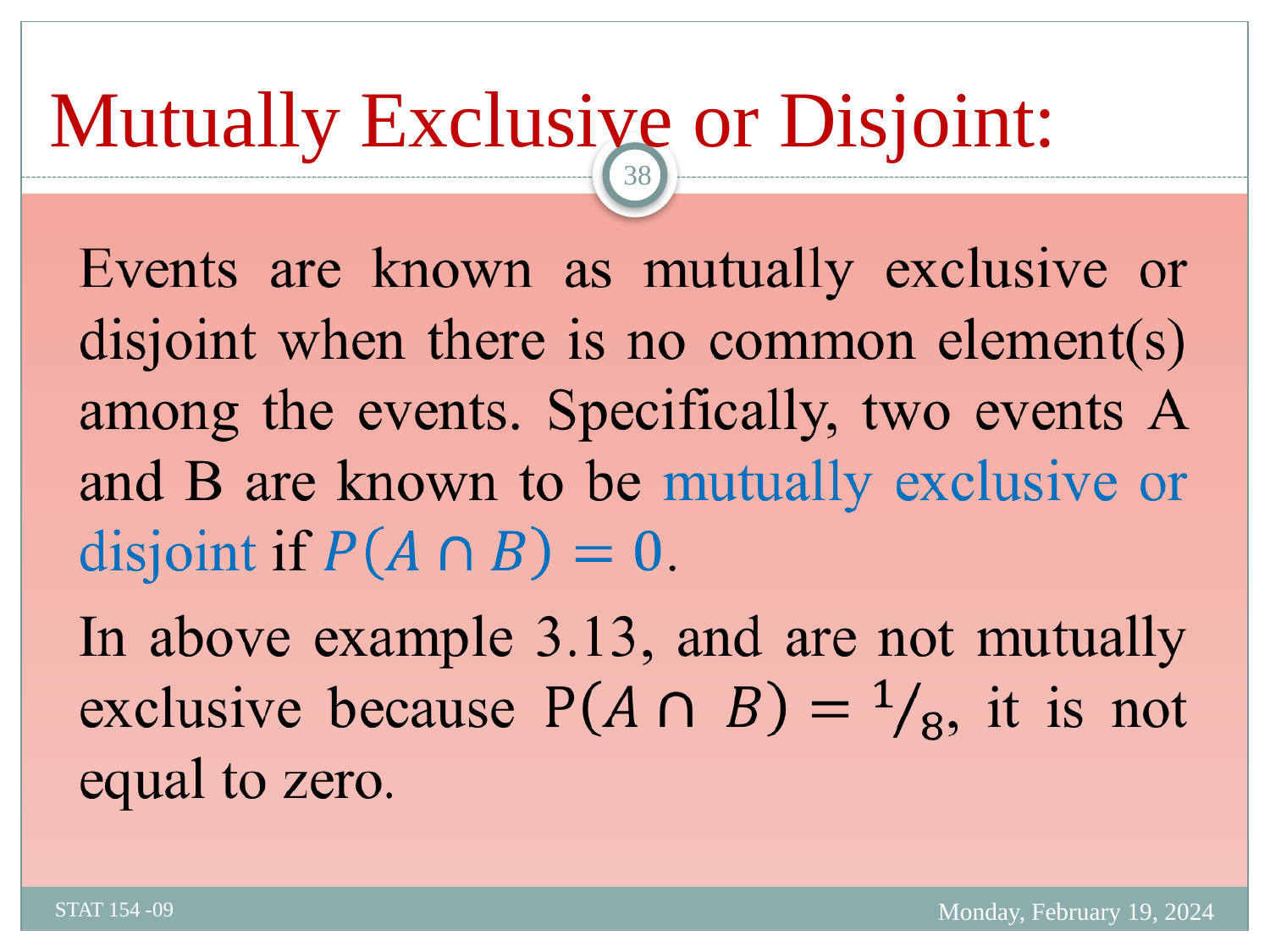

# Mutually Exclusive or Disjoint:
38

Monday, February 19, 2024
STAT 154 -09